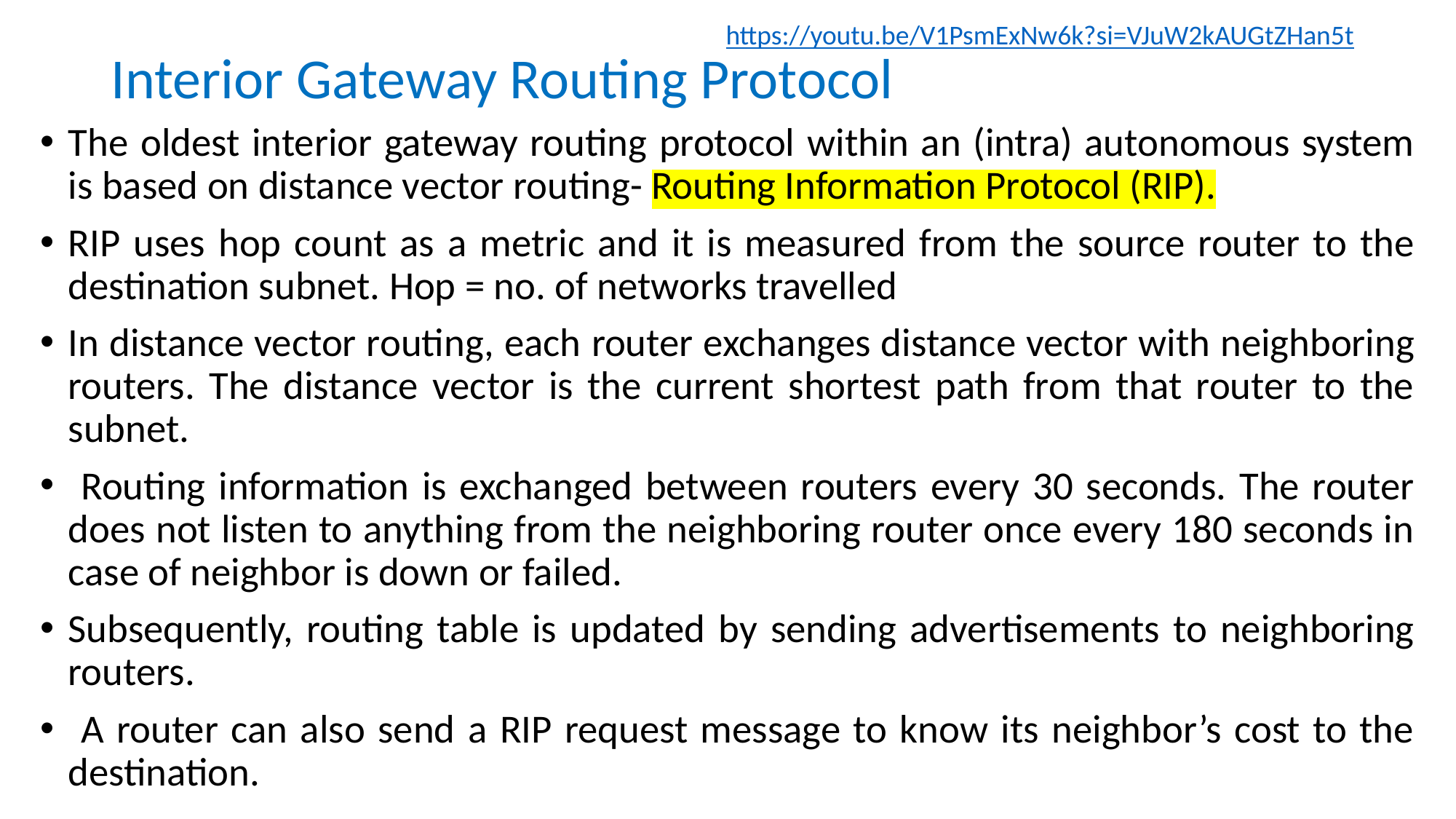

https://youtu.be/V1PsmExNw6k?si=VJuW2kAUGtZHan5t

# Interior Gateway Routing Protocol
The oldest interior gateway routing protocol within an (intra) autonomous system is based on distance vector routing- Routing Information Protocol (RIP).
RIP uses hop count as a metric and it is measured from the source router to the destination subnet. Hop = no. of networks travelled
In distance vector routing, each router exchanges distance vector with neighboring routers. The distance vector is the current shortest path from that router to the subnet.
 Routing information is exchanged between routers every 30 seconds. The router does not listen to anything from the neighboring router once every 180 seconds in case of neighbor is down or failed.
Subsequently, routing table is updated by sending advertisements to neighboring routers.
 A router can also send a RIP request message to know its neighbor’s cost to the destination.